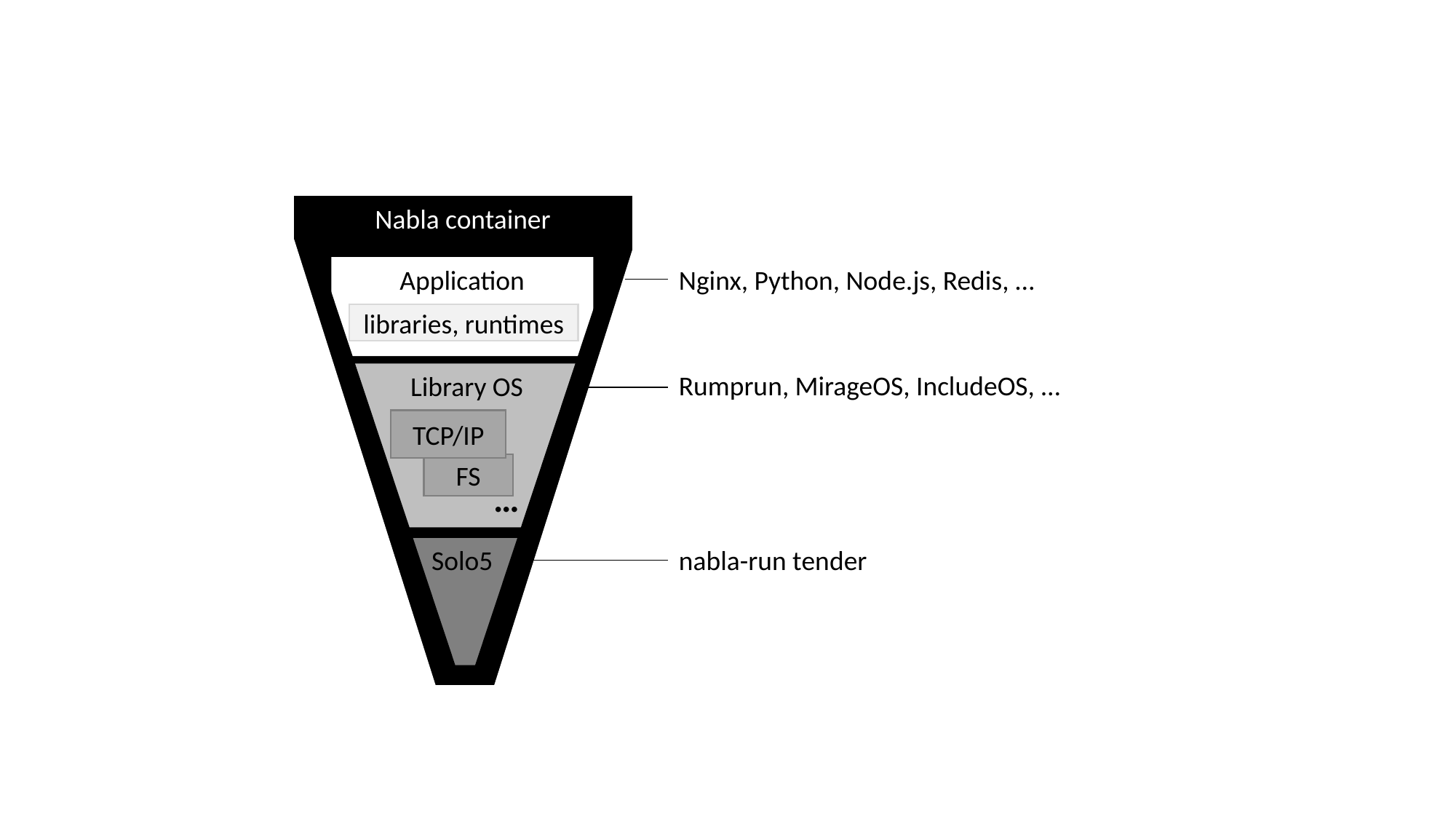

Nabla container

Application
Nginx, Python, Node.js, Redis, …
libraries, runtimes
Rumprun, MirageOS, IncludeOS, …
Library OS
TCP/IP
FS
…
Solo5
nabla-run tender